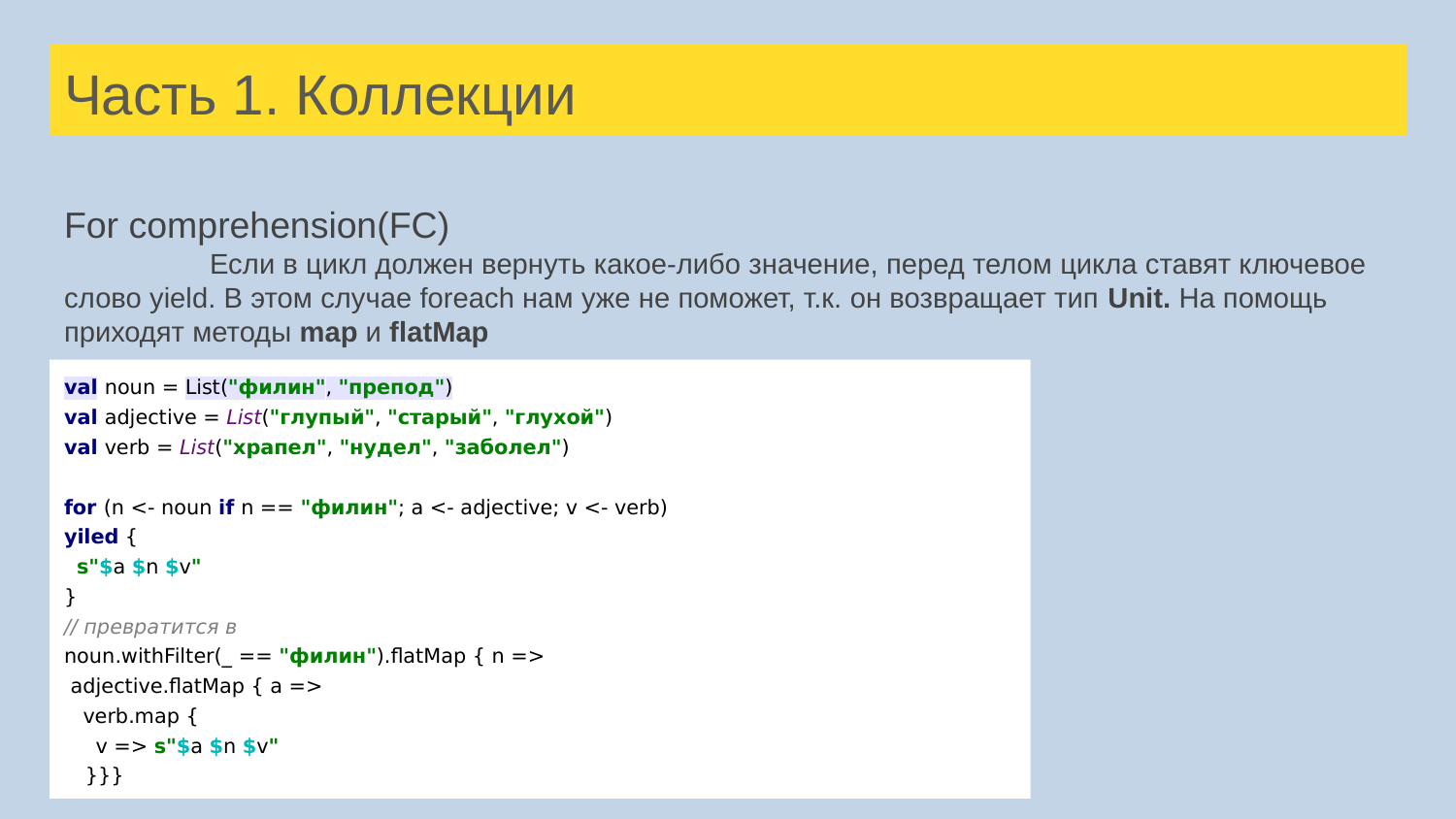

# Часть 1. Коллекции
For comprehension(FC)
	Если в цикл должен вернуть какое-либо значение, перед телом цикла ставят ключевое слово yield. В этом случае foreach нам уже не поможет, т.к. он возвращает тип Unit. На помощь приходят методы map и flatMap

val noun = List("филин", "препод")
val adjective = List("глупый", "старый", "глухой")
val verb = List("храпел", "нудел", "заболел")

for (n <- noun if n == "филин"; a <- adjective; v <- verb)
yiled {
  s"$a $n $v"
}
// превратится в
noun.withFilter(_ == "филин").flatMap { n =>
 adjective.flatMap { a =>
   verb.map {
     v => s"$a $n $v"
   }}}